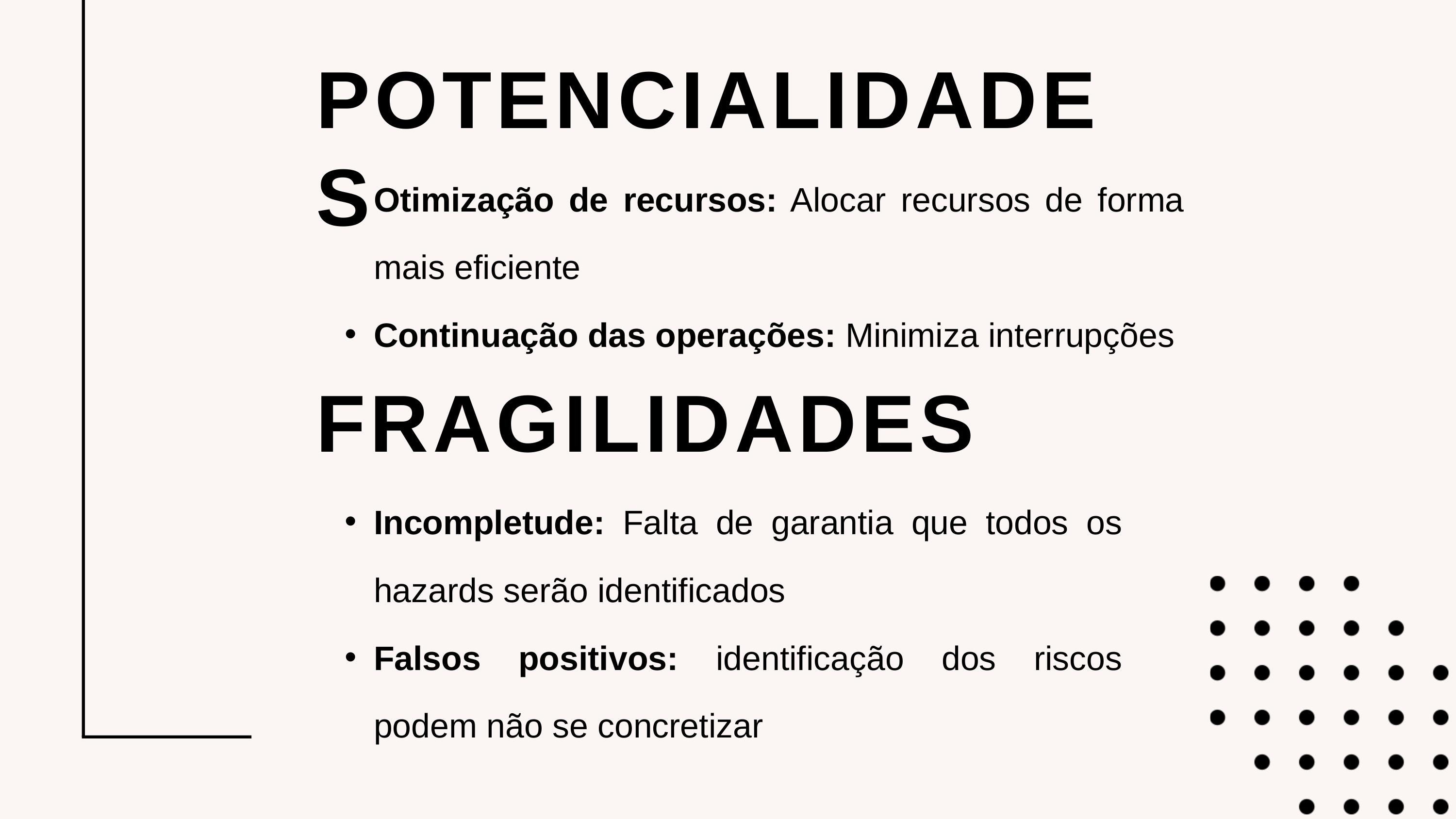

POTENCIALIDADES
Otimização de recursos: Alocar recursos de forma mais eficiente
Continuação das operações: Minimiza interrupções

FRAGILIDADES
Incompletude: Falta de garantia que todos os hazards serão identificados
Falsos positivos: identificação dos riscos podem não se concretizar